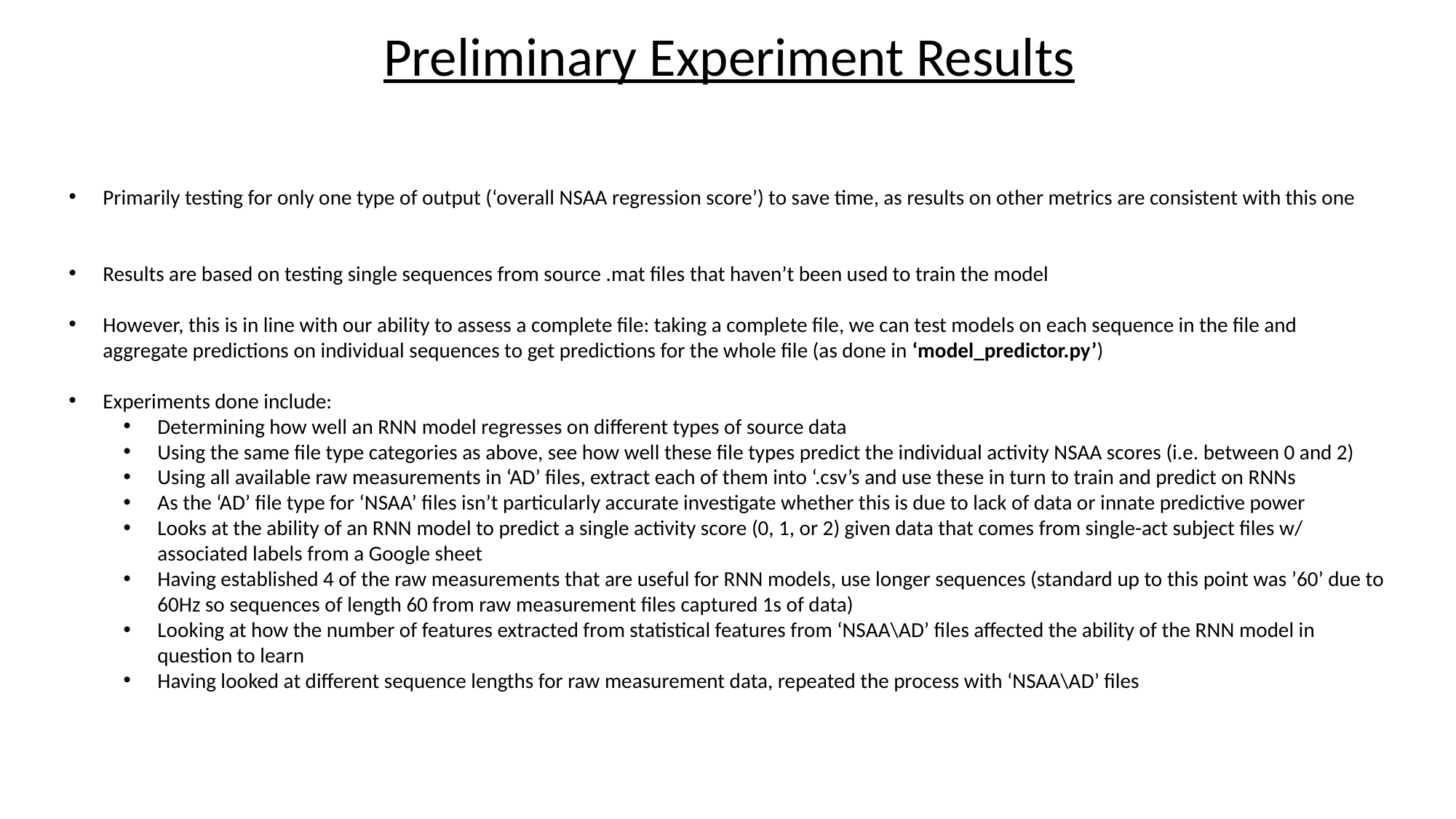

# Preliminary Experiment Results
Primarily testing for only one type of output (‘overall NSAA regression score’) to save time, as results on other metrics are consistent with this one

Results are based on testing single sequences from source .mat files that haven’t been used to train the model

However, this is in line with our ability to assess a complete file: taking a complete file, we can test models on each sequence in the file and aggregate predictions on individual sequences to get predictions for the whole file (as done in ‘model_predictor.py’)

Experiments done include:
Determining how well an RNN model regresses on different types of source data
Using the same file type categories as above, see how well these file types predict the individual activity NSAA scores (i.e. between 0 and 2)
Using all available raw measurements in ‘AD’ files, extract each of them into ‘.csv’s and use these in turn to train and predict on RNNs
As the ‘AD’ file type for ‘NSAA’ files isn’t particularly accurate investigate whether this is due to lack of data or innate predictive power
Looks at the ability of an RNN model to predict a single activity score (0, 1, or 2) given data that comes from single-act subject files w/ associated labels from a Google sheet
Having established 4 of the raw measurements that are useful for RNN models, use longer sequences (standard up to this point was ’60’ due to 60Hz so sequences of length 60 from raw measurement files captured 1s of data)
Looking at how the number of features extracted from statistical features from ‘NSAA\AD’ files affected the ability of the RNN model in question to learn
Having looked at different sequence lengths for raw measurement data, repeated the process with ‘NSAA\AD’ files